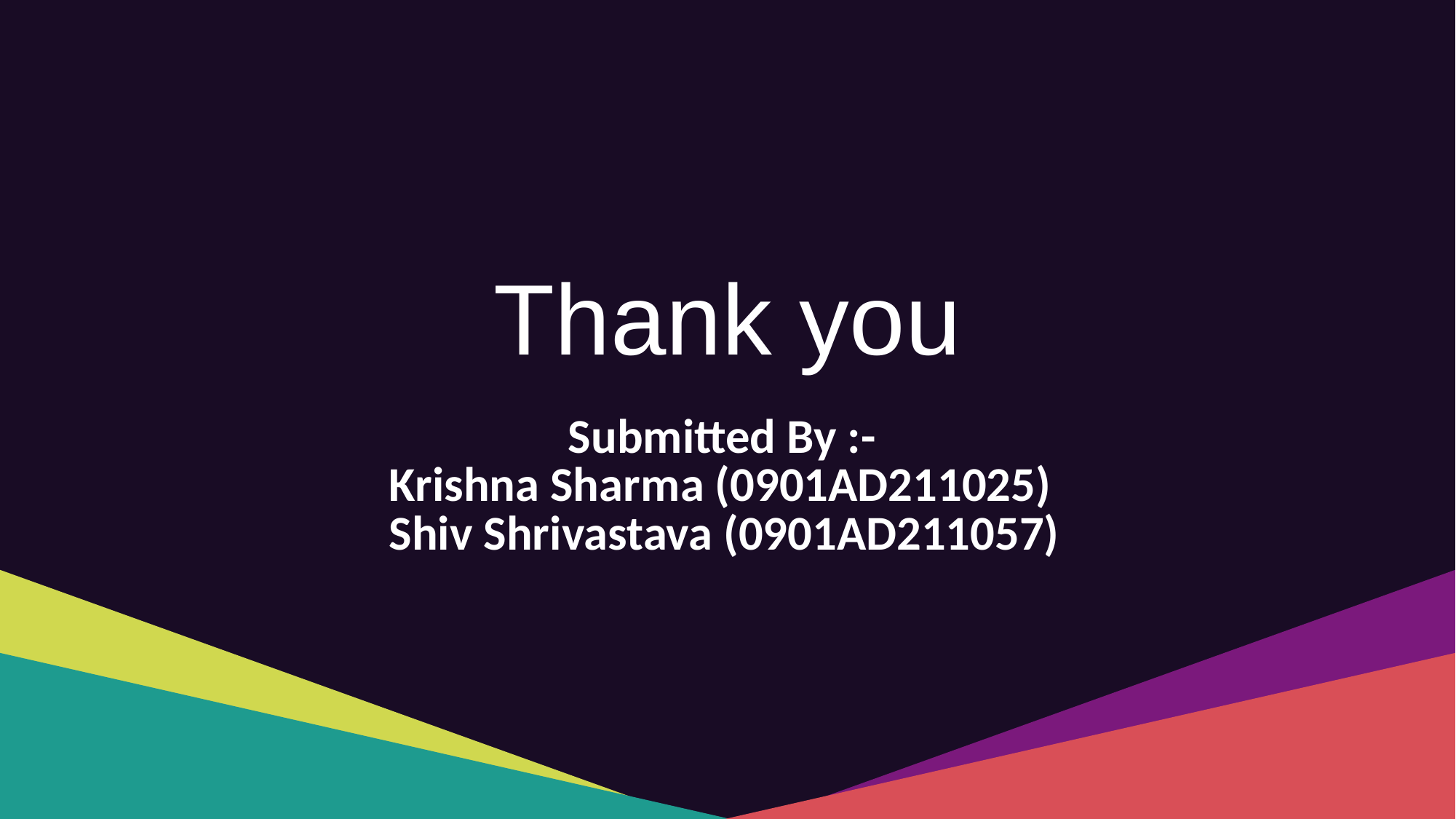

Thank you
Submitted By :-
Krishna Sharma (0901AD211025)
Shiv Shrivastava (0901AD211057)